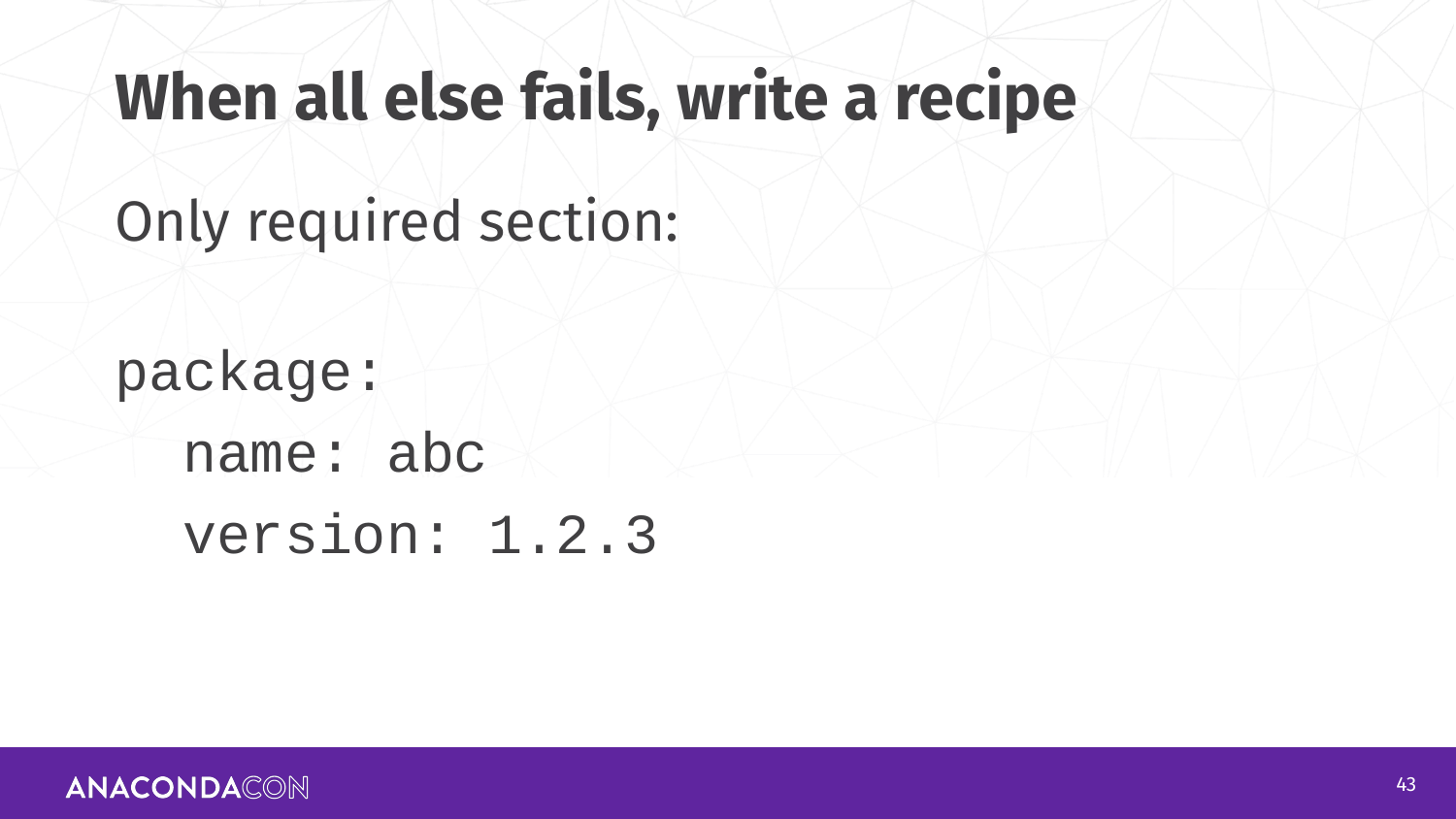

# When all else fails, write a recipe
Only required section:
package:
  name: abc
  version: 1.2.3
43